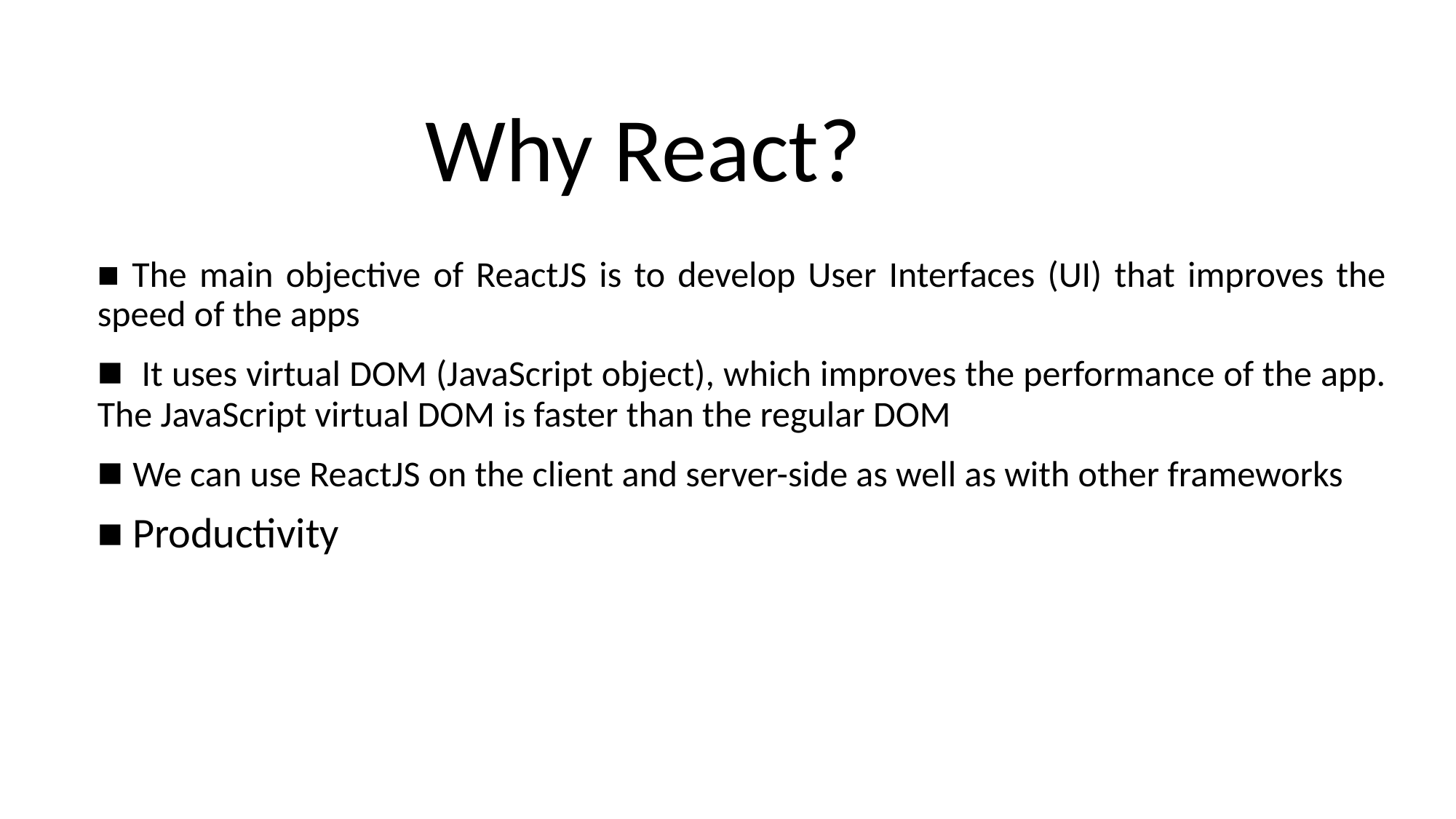

# Why React?
■ The main objective of ReactJS is to develop User Interfaces (UI) that improves the speed of the apps
■  It uses virtual DOM (JavaScript object), which improves the performance of the app. The JavaScript virtual DOM is faster than the regular DOM
■ We can use ReactJS on the client and server-side as well as with other frameworks
■ Productivity